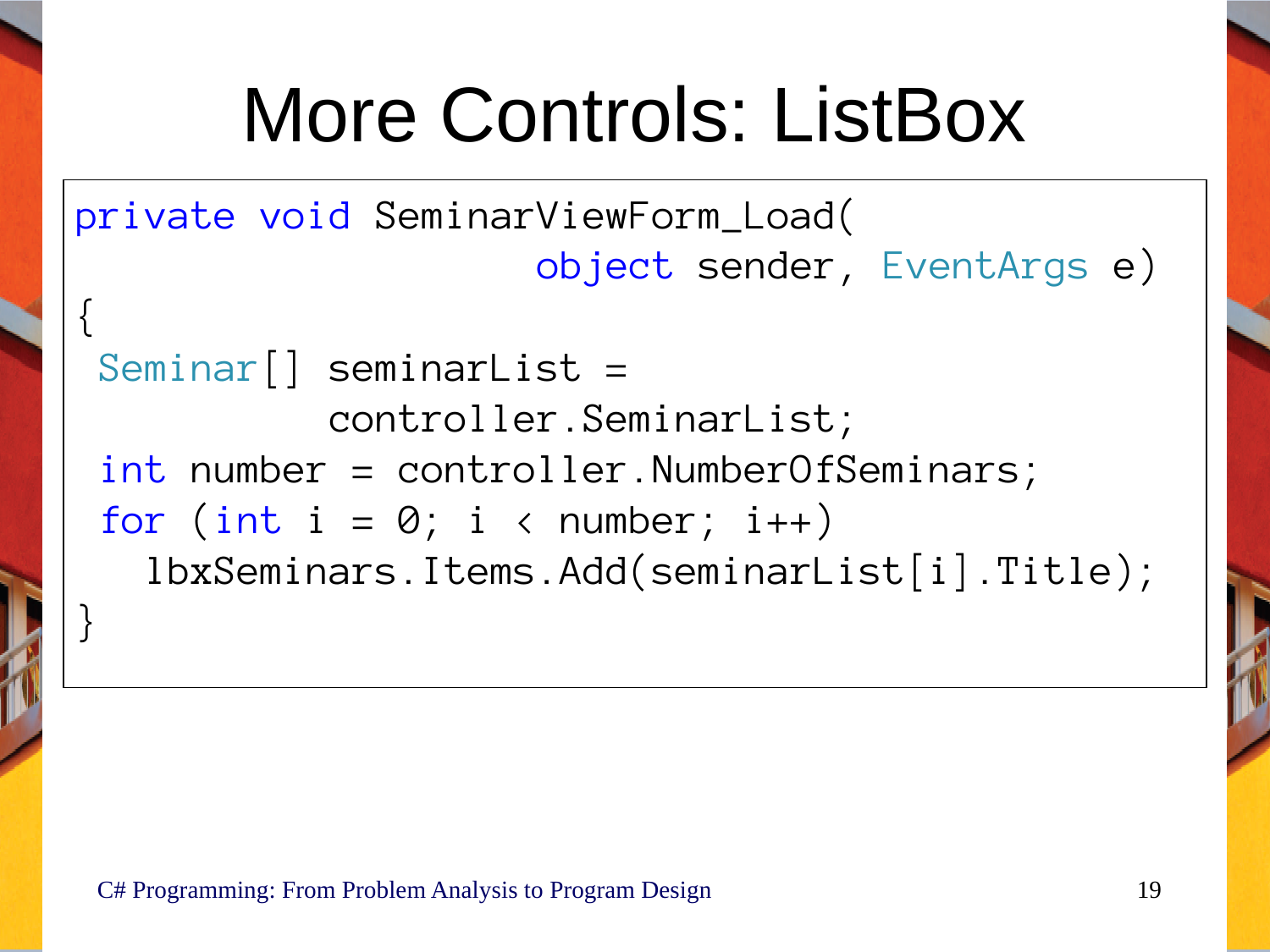

# More Controls: ListBox
private void SeminarViewForm_Load(
                    object sender, EventArgs e)
{
 Seminar[] seminarList =
           controller.SeminarList;
 int number = controller.NumberOfSeminars;
 for (int i = 0; i < number; i++)
   lbxSeminars.Items.Add(seminarList[i].Title);
}

C# Programming: From Problem Analysis to Program Design

19